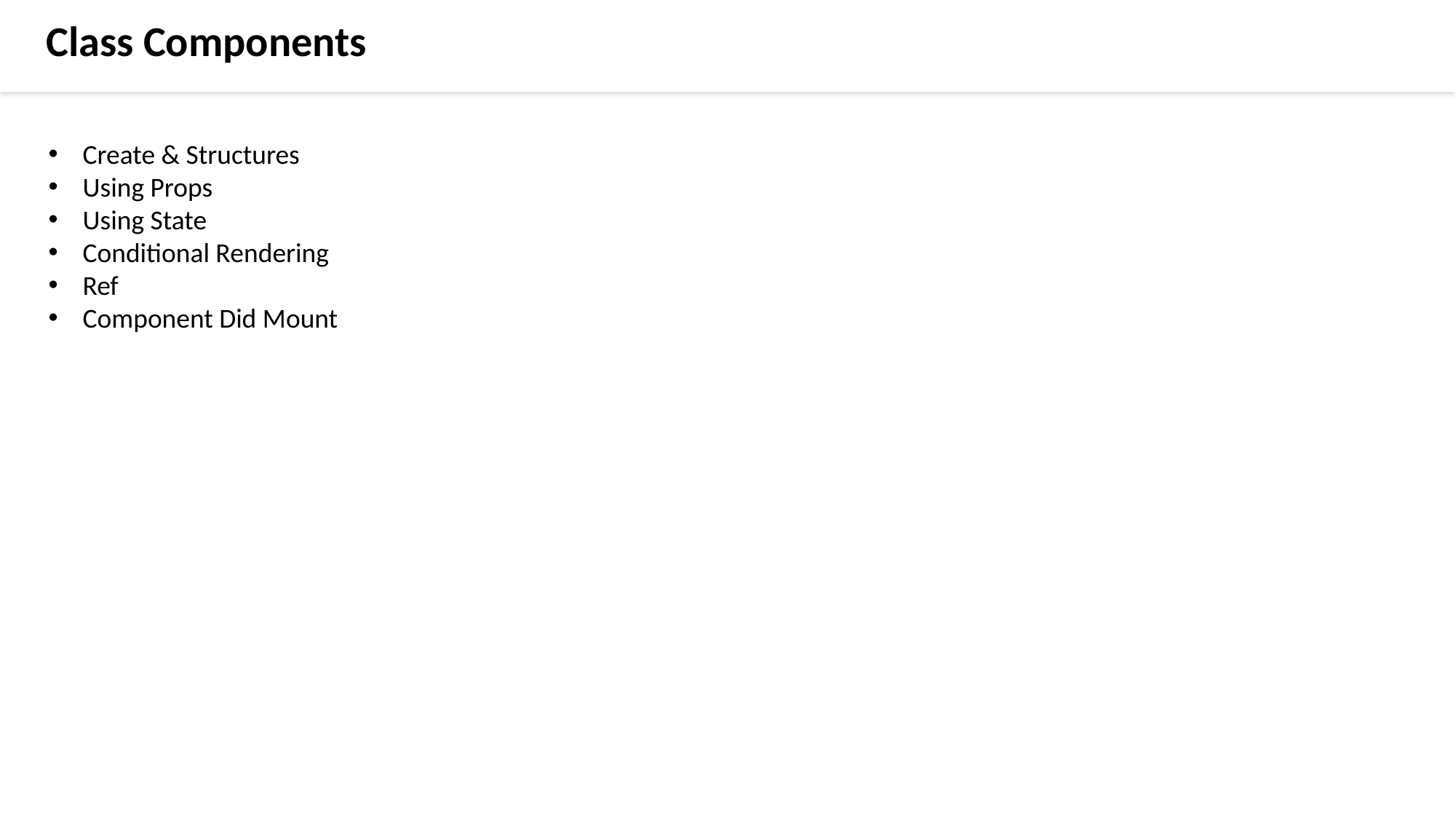

Class Components
Create & Structures
Using Props
Using State
Conditional Rendering
Ref
Component Did Mount